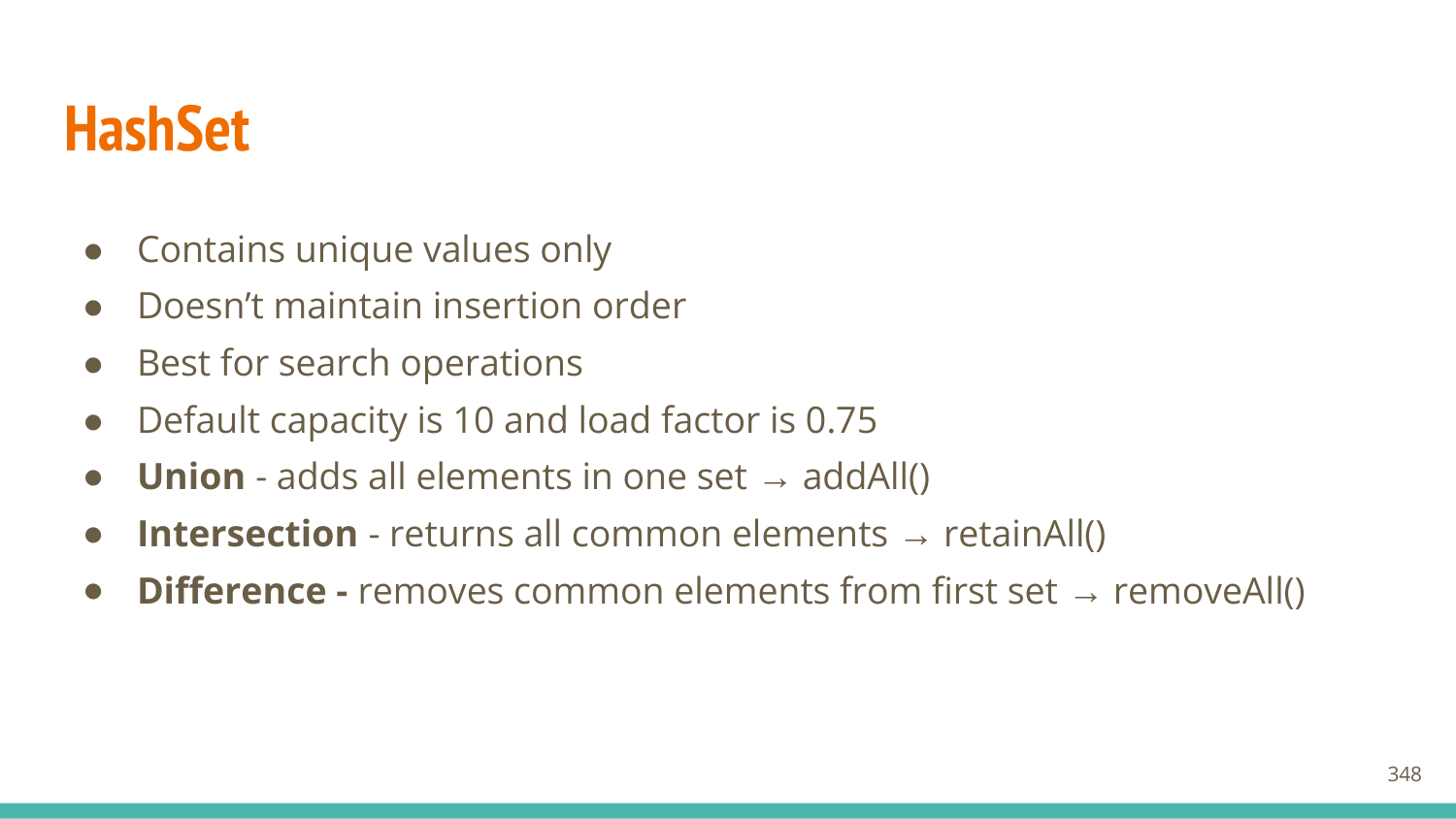

# HashSet
Contains unique values only
Doesn’t maintain insertion order
Best for search operations
Default capacity is 10 and load factor is 0.75
Union - adds all elements in one set → addAll()
Intersection - returns all common elements → retainAll()
Difference - removes common elements from first set → removeAll()
348